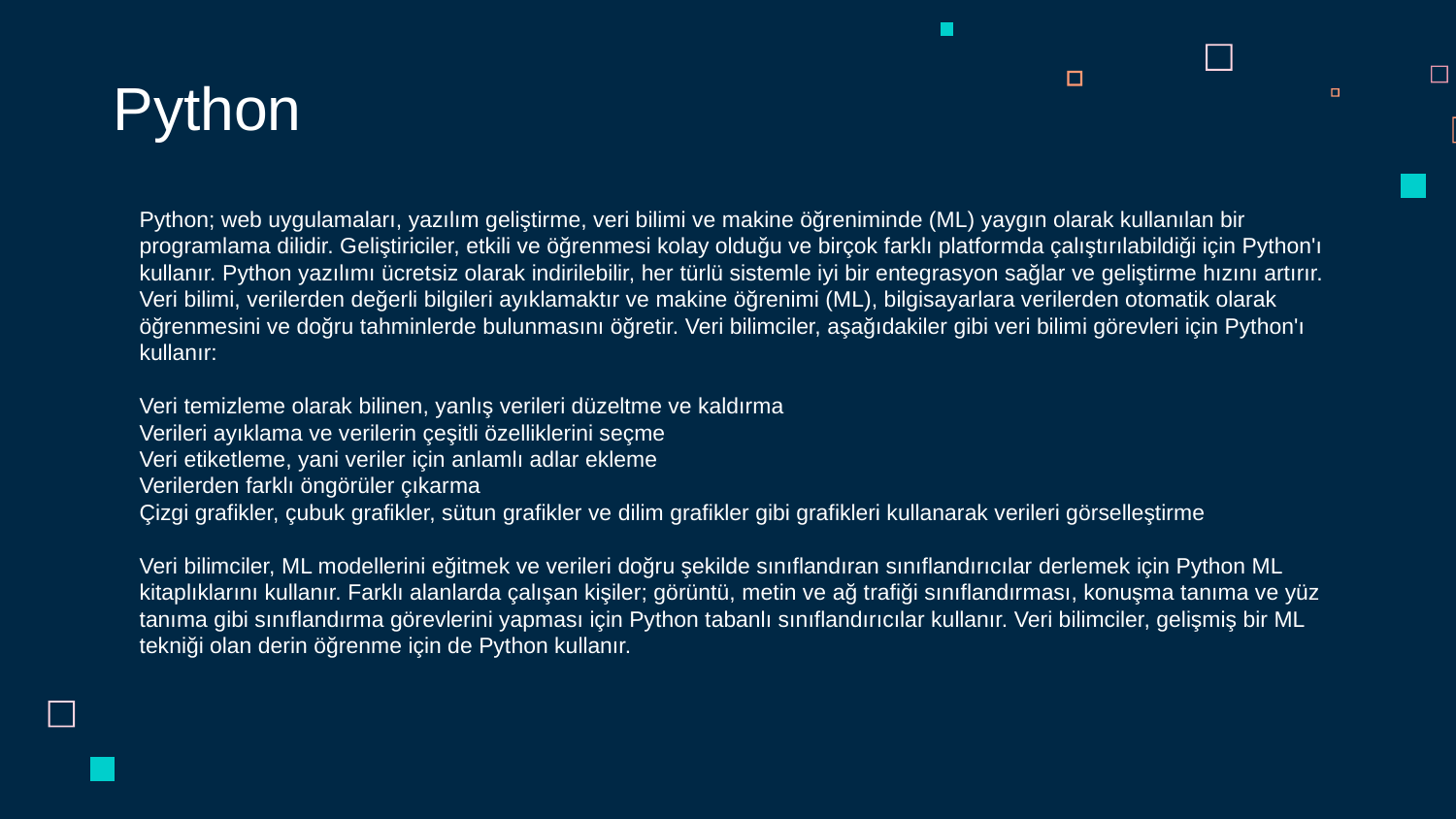

# Python
Python; web uygulamaları, yazılım geliştirme, veri bilimi ve makine öğreniminde (ML) yaygın olarak kullanılan bir programlama dilidir. Geliştiriciler, etkili ve öğrenmesi kolay olduğu ve birçok farklı platformda çalıştırılabildiği için Python'ı kullanır. Python yazılımı ücretsiz olarak indirilebilir, her türlü sistemle iyi bir entegrasyon sağlar ve geliştirme hızını artırır.
Veri bilimi, verilerden değerli bilgileri ayıklamaktır ve makine öğrenimi (ML), bilgisayarlara verilerden otomatik olarak öğrenmesini ve doğru tahminlerde bulunmasını öğretir. Veri bilimciler, aşağıdakiler gibi veri bilimi görevleri için Python'ı kullanır:

Veri temizleme olarak bilinen, yanlış verileri düzeltme ve kaldırma
Verileri ayıklama ve verilerin çeşitli özelliklerini seçme
Veri etiketleme, yani veriler için anlamlı adlar ekleme
Verilerden farklı öngörüler çıkarma
Çizgi grafikler, çubuk grafikler, sütun grafikler ve dilim grafikler gibi grafikleri kullanarak verileri görselleştirme

Veri bilimciler, ML modellerini eğitmek ve verileri doğru şekilde sınıflandıran sınıflandırıcılar derlemek için Python ML kitaplıklarını kullanır. Farklı alanlarda çalışan kişiler; görüntü, metin ve ağ trafiği sınıflandırması, konuşma tanıma ve yüz tanıma gibi sınıflandırma görevlerini yapması için Python tabanlı sınıflandırıcılar kullanır. Veri bilimciler, gelişmiş bir ML tekniği olan derin öğrenme için de Python kullanır.